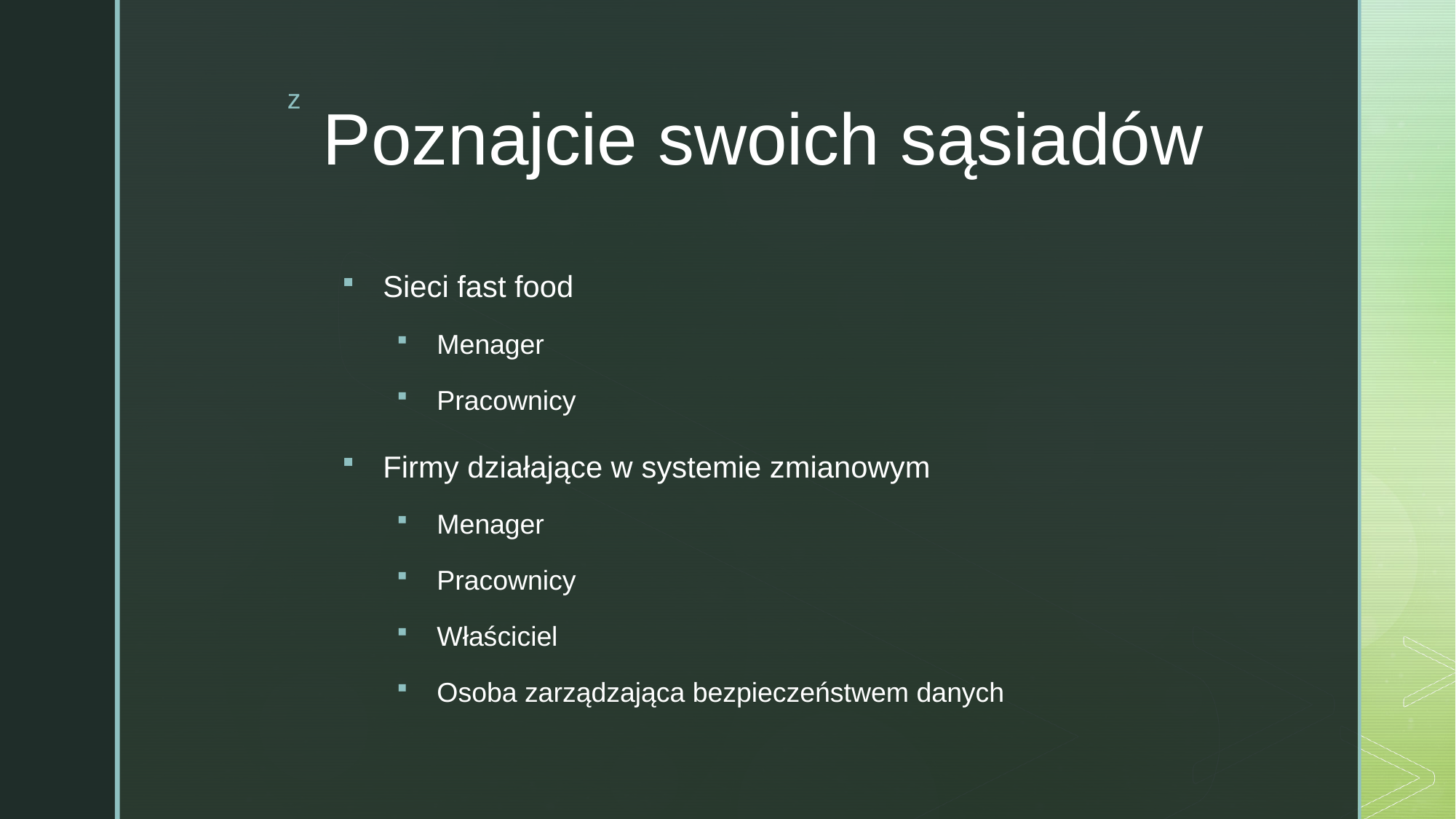

# Poznajcie swoich sąsiadów
Sieci fast food
Menager
Pracownicy
Firmy działające w systemie zmianowym
Menager
Pracownicy
Właściciel
Osoba zarządzająca bezpieczeństwem danych